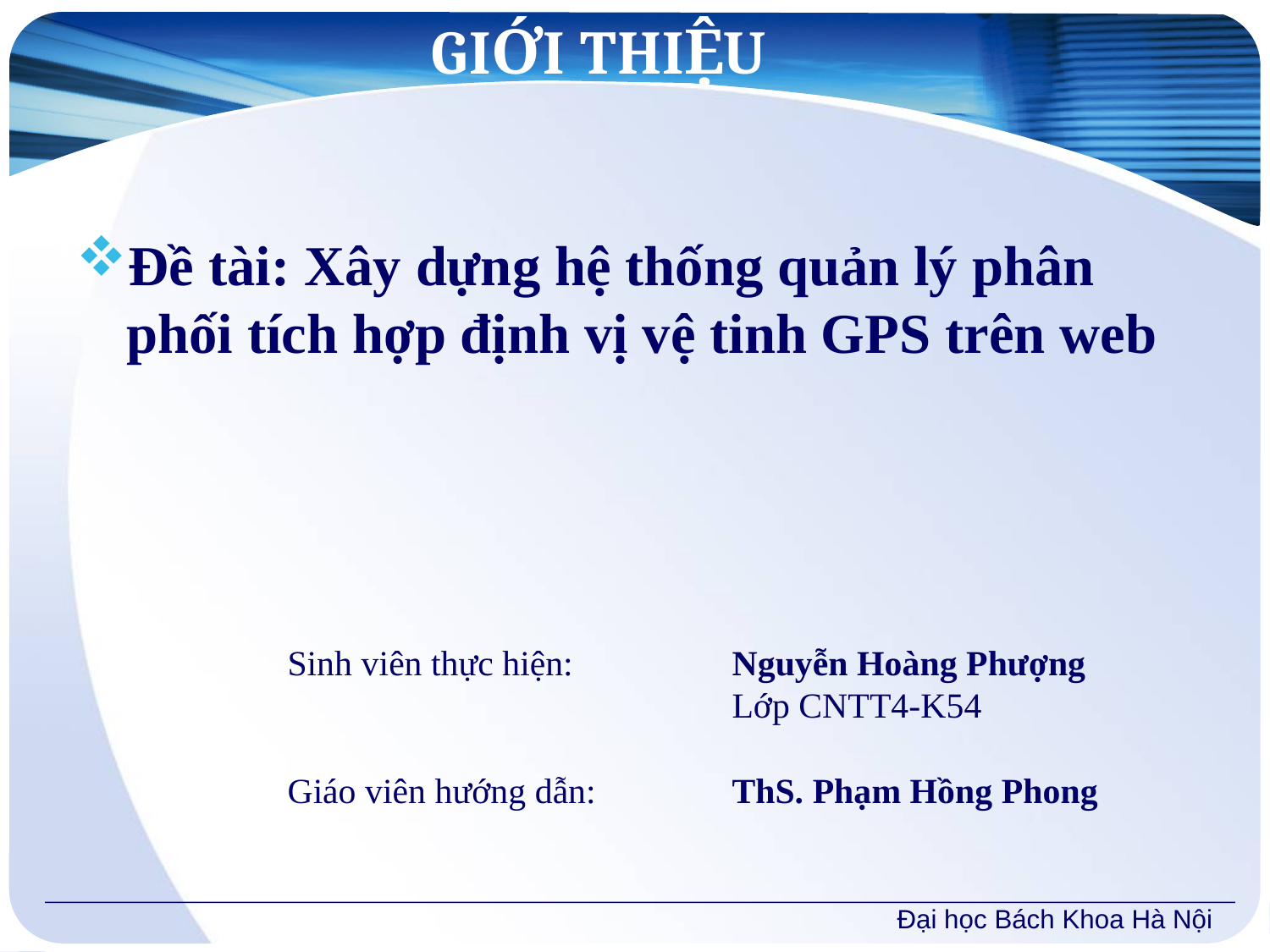

# GIỚI THIỆU
Đề tài: Xây dựng hệ thống quản lý phân phối tích hợp định vị vệ tinh GPS trên web
Sinh viên thực hiện:	Nguyễn Hoàng Phượng
	Lớp CNTT4-K54
Giáo viên hướng dẫn:	ThS. Phạm Hồng Phong